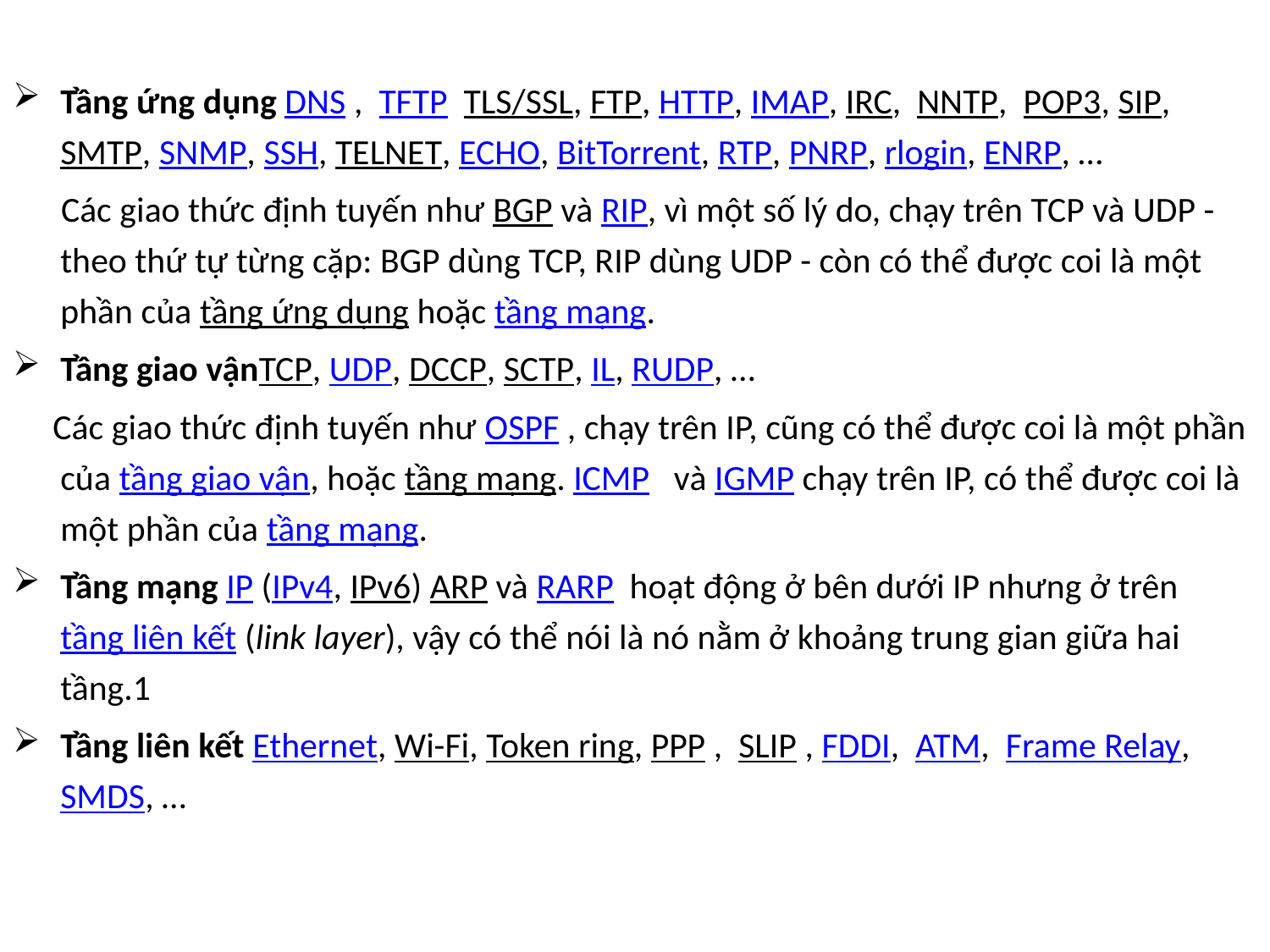

Tầng ứng dụng DNS ,  TFTP  TLS/SSL, FTP, HTTP, IMAP, IRC,  NNTP,  POP3, SIP, SMTP, SNMP, SSH, TELNET, ECHO, BitTorrent, RTP, PNRP, rlogin, ENRP, …
      Các giao thức định tuyến như BGP và RIP, vì một số lý do, chạy trên TCP và UDP - theo thứ tự từng cặp: BGP dùng TCP, RIP dùng UDP - còn có thể được coi là một phần của tầng ứng dụng hoặc tầng mạng.
Tầng giao vậnTCP, UDP, DCCP, SCTP, IL, RUDP, …
     Các giao thức định tuyến như OSPF , chạy trên IP, cũng có thể được coi là một phần của tầng giao vận, hoặc tầng mạng. ICMP   và IGMP chạy trên IP, có thể được coi là một phần của tầng mạng.
Tầng mạng IP (IPv4, IPv6) ARP và RARP  hoạt động ở bên dưới IP nhưng ở trên tầng liên kết (link layer), vậy có thể nói là nó nằm ở khoảng trung gian giữa hai tầng.1
Tầng liên kết Ethernet, Wi-Fi, Token ring, PPP ,  SLIP , FDDI,  ATM,  Frame Relay, SMDS, …